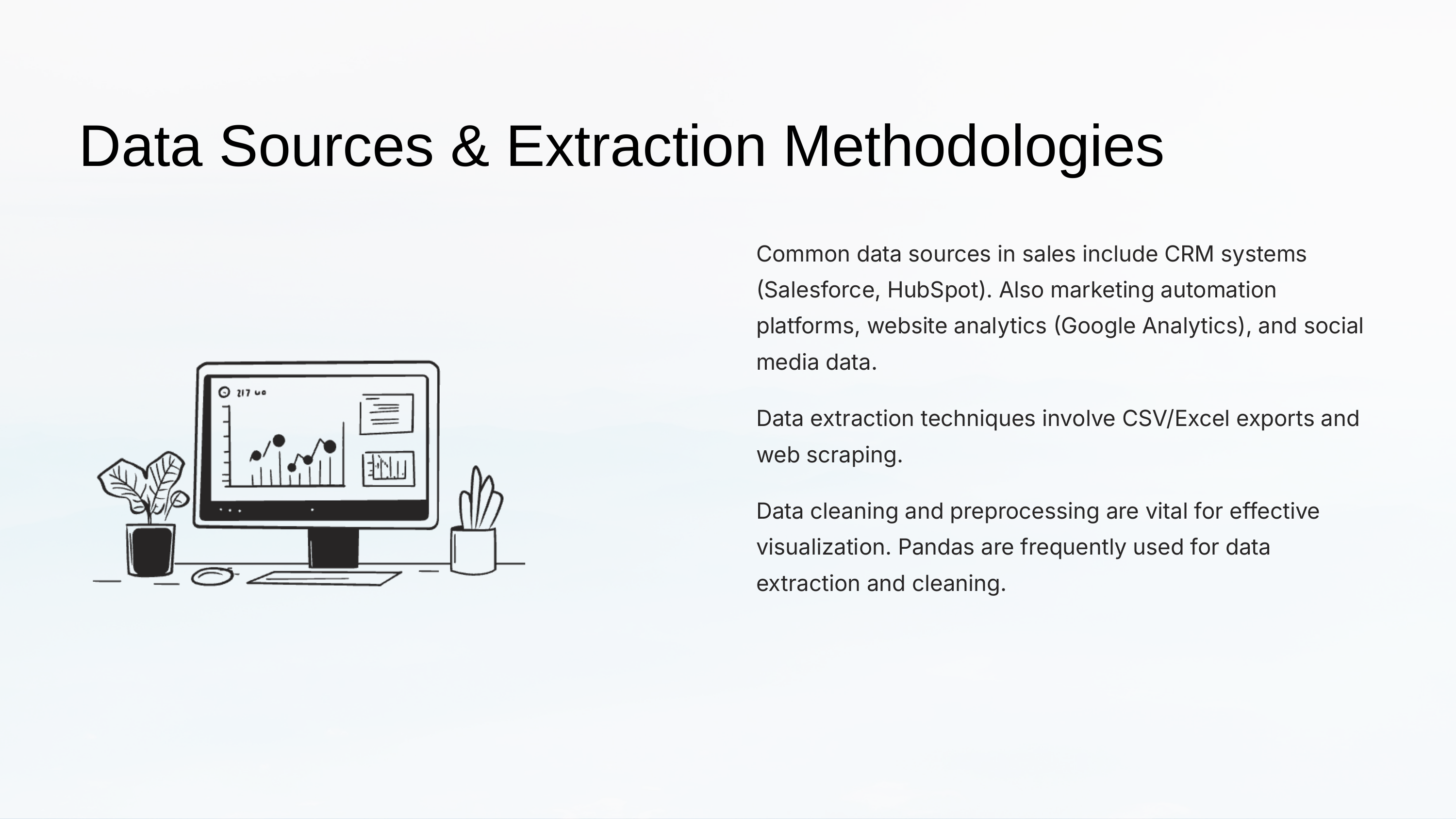

Data Sources & Extraction Methodologies

Common data sources in sales include CRM systems (Salesforce, HubSpot). Also marketing automation platforms, website analytics (Google Analytics), and social media data.

Data extraction techniques involve CSV/Excel exports and web scraping.

Data cleaning and preprocessing are vital for effective visualization. Pandas are frequently used for data extraction and cleaning.